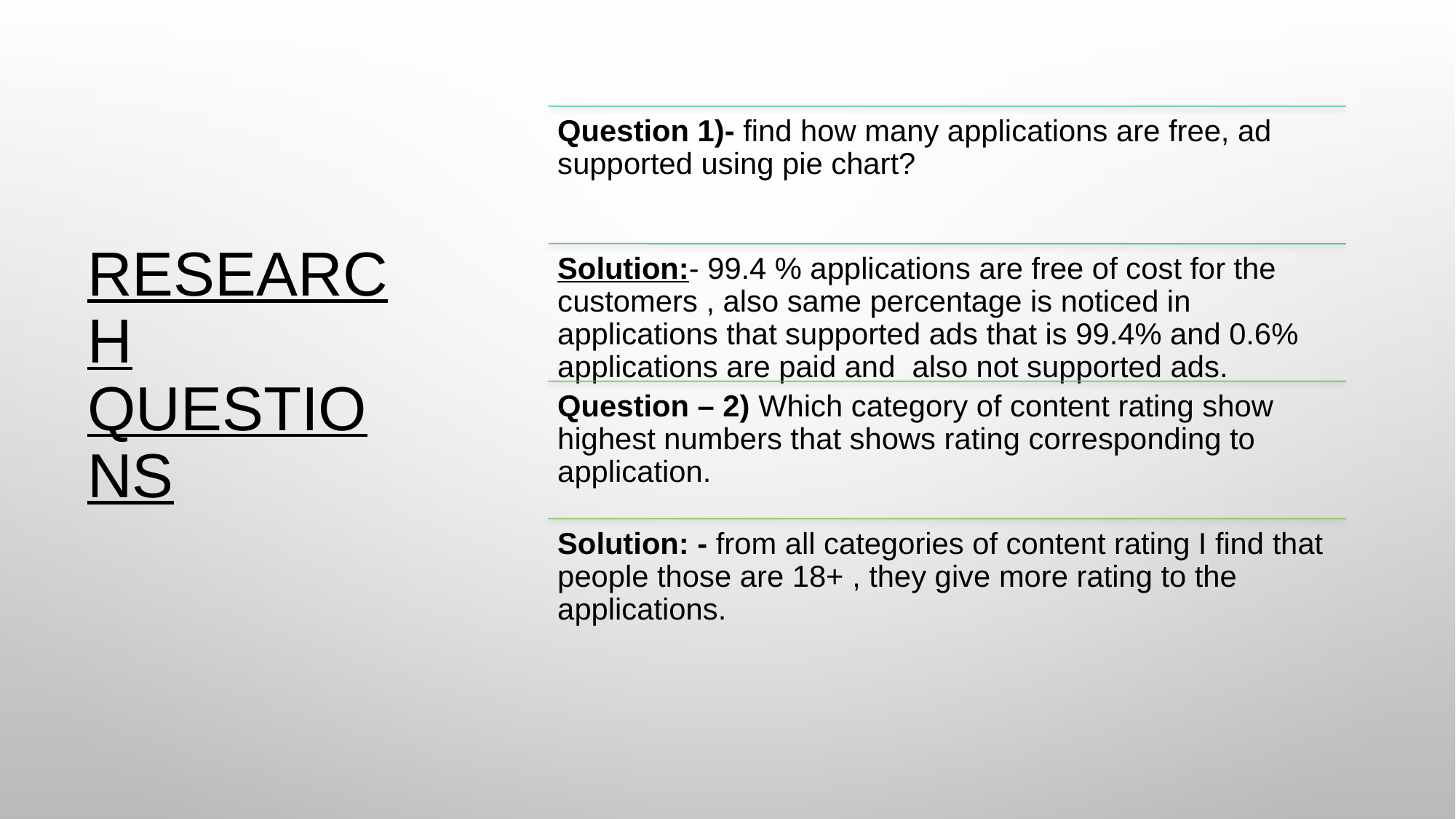

Question 1)- find how many applications are free, ad supported using pie chart?
Solution:- 99.4 % applications are free of cost for the customers , also same percentage is noticed in applications that supported ads that is 99.4% and 0.6% applications are paid and  also not supported ads.
Question – 2) Which category of content rating show highest numbers that shows rating corresponding to application.
Solution: - from all categories of content rating I find that  people those are 18+ , they give more rating to the applications.
# RESEARCH QUESTIONS